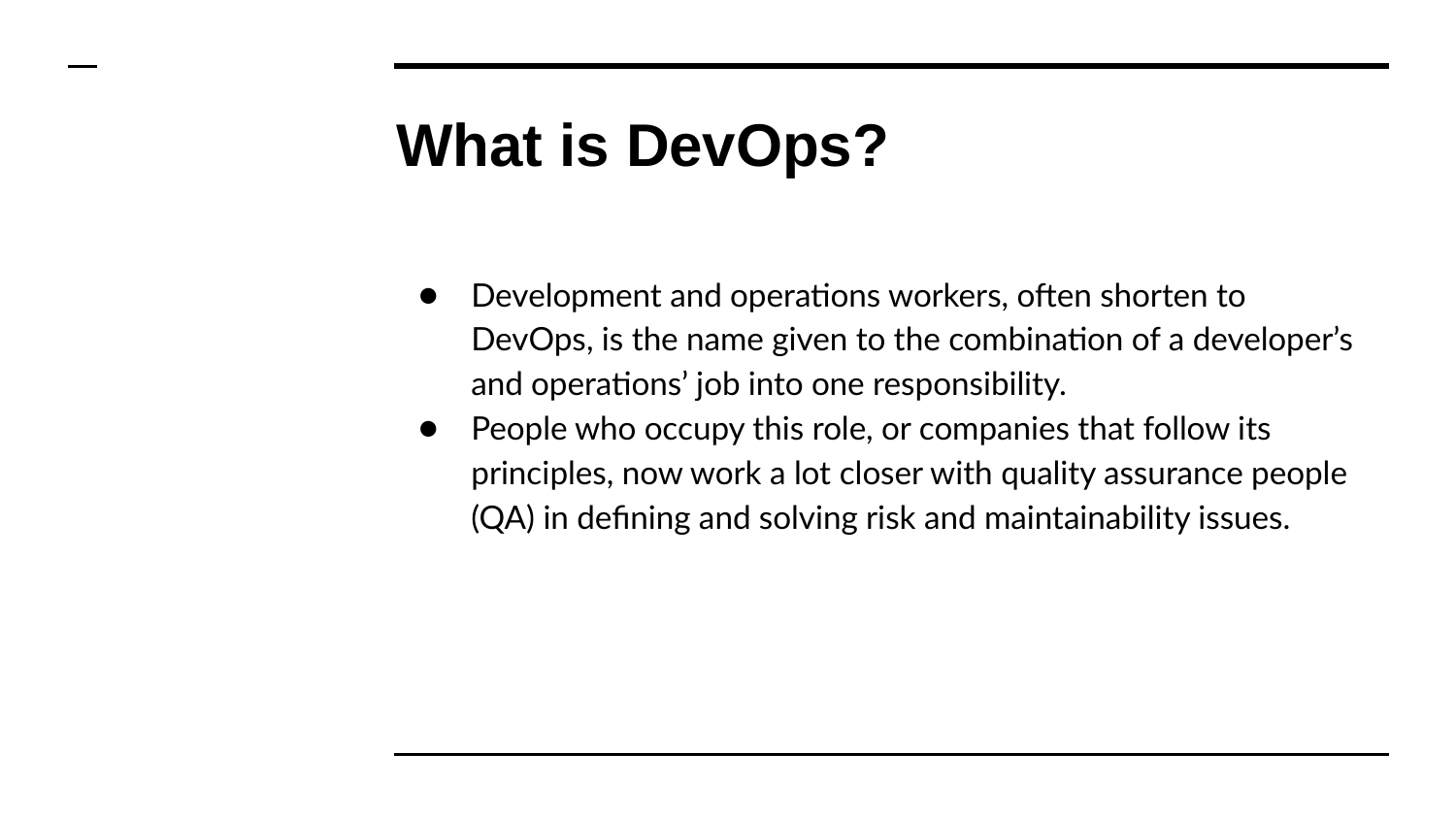

# What is DevOps?
Development and operations workers, often shorten to DevOps, is the name given to the combination of a developer’s and operations’ job into one responsibility.
People who occupy this role, or companies that follow its principles, now work a lot closer with quality assurance people (QA) in defining and solving risk and maintainability issues.